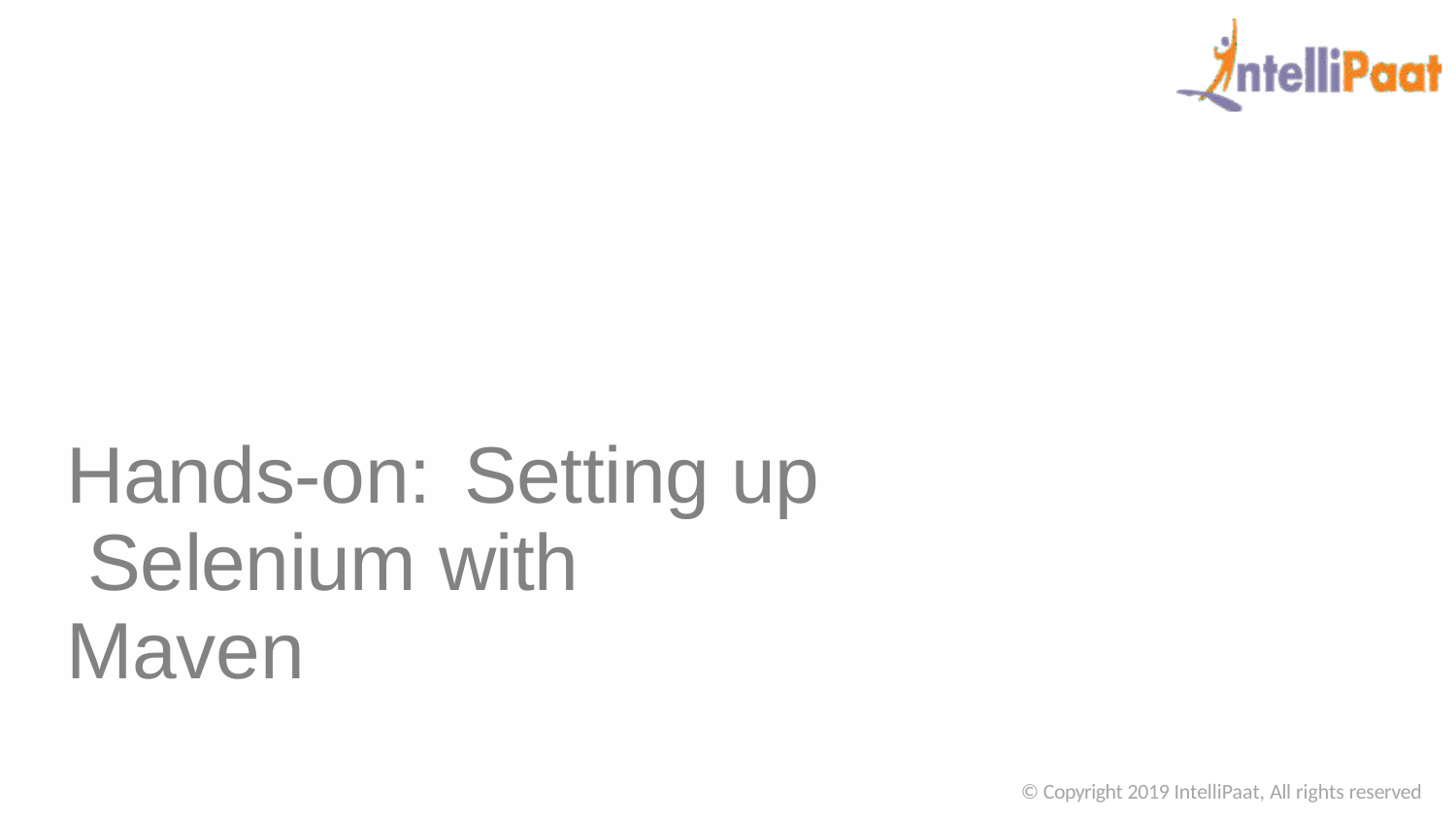

# Hands-on:	Setting up  Selenium with Maven
© Copyright 2019 IntelliPaat, All rights reserved